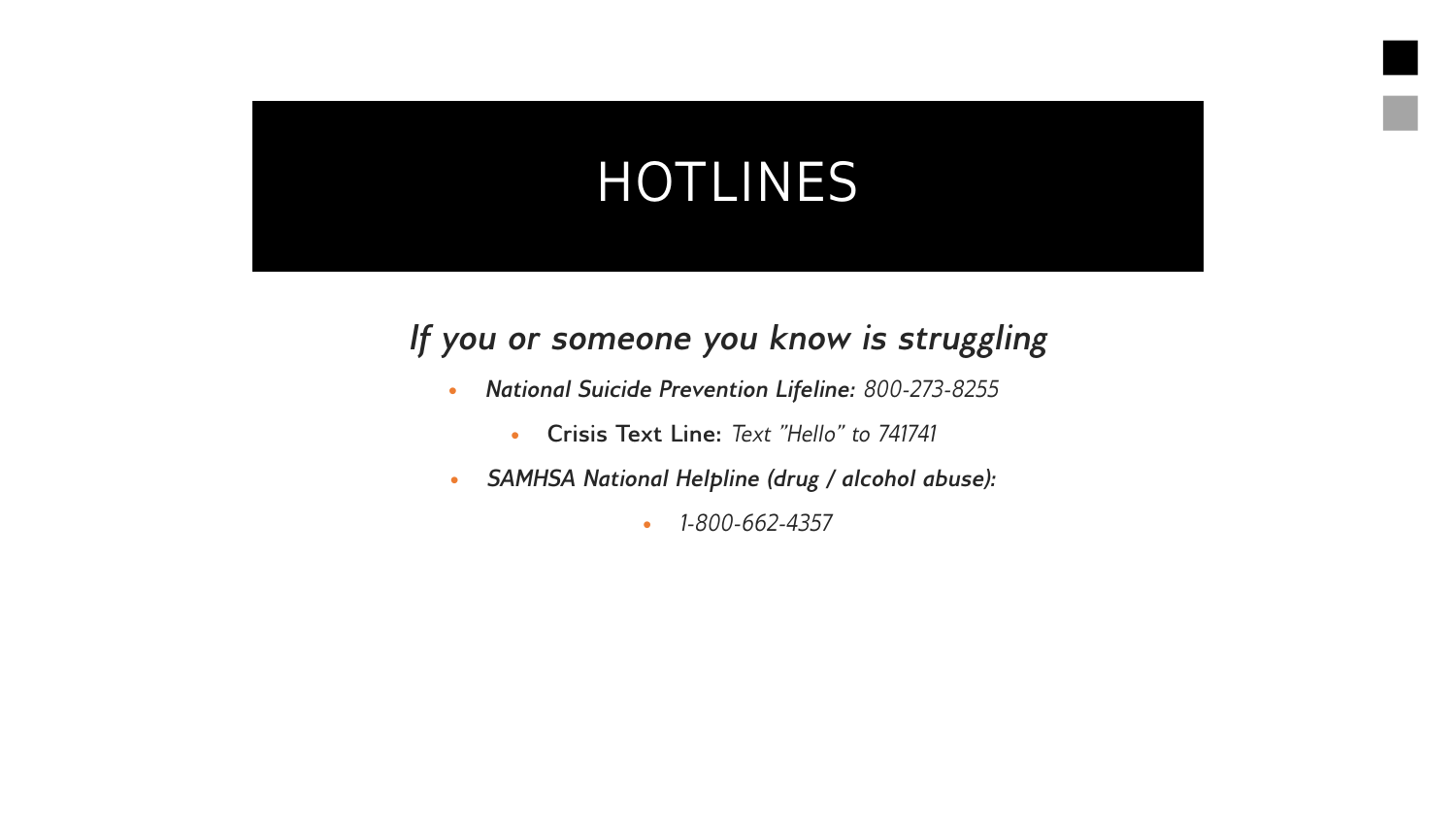

Hotlines
If you or someone you know is struggling
National Suicide Prevention Lifeline: 800-273-8255
Crisis Text Line: Text ”Hello” to 741741
SAMHSA National Helpline (drug / alcohol abuse):
1-800-662-4357